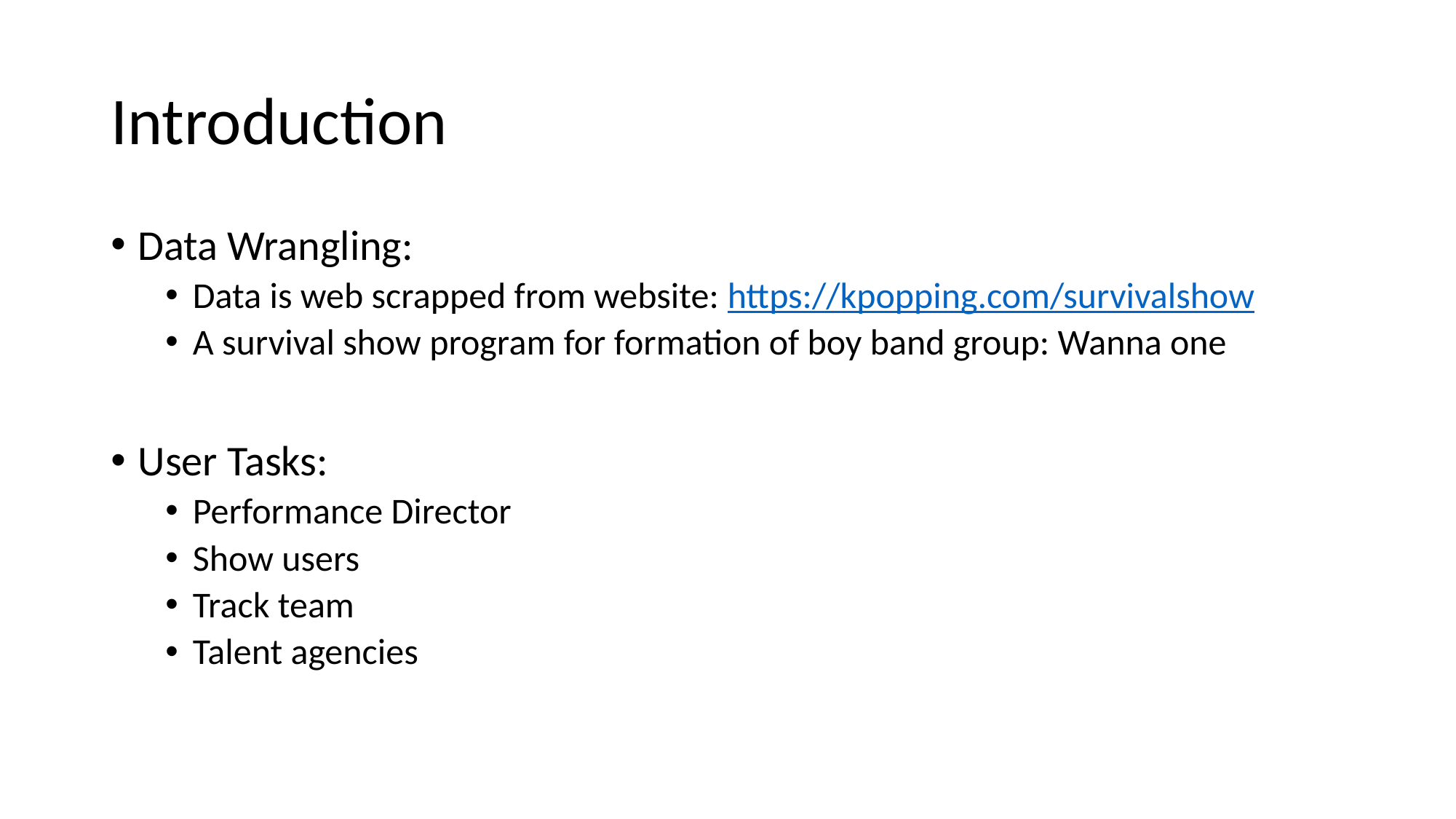

# Introduction
Data Wrangling:
Data is web scrapped from website: https://kpopping.com/survivalshow
A survival show program for formation of boy band group: Wanna one

User Tasks:
Performance Director
Show users
Track team
Talent agencies